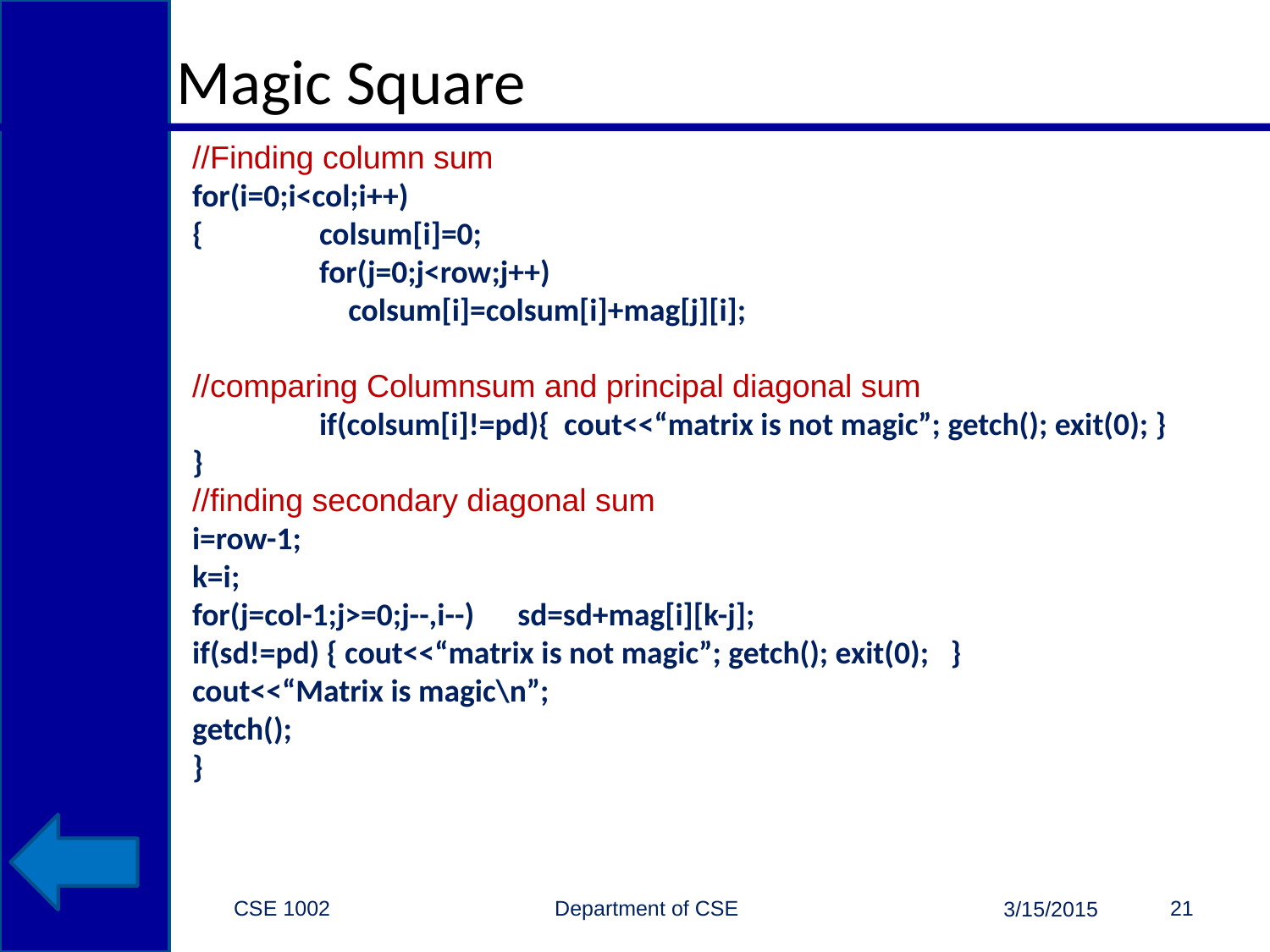

# Magic Square
//Finding column sum
for(i=0;i<col;i++)
{	colsum[i]=0;
	for(j=0;j<row;j++)
	    colsum[i]=colsum[i]+mag[j][i];

//comparing Columnsum and principal diagonal sum
	if(colsum[i]!=pd){  cout<<“matrix is not magic”; getch(); exit(0); }
}
//finding secondary diagonal sum
i=row-1;
k=i;
for(j=col-1;j>=0;j--,i--)      sd=sd+mag[i][k-j];
if(sd!=pd) { cout<<“matrix is not magic”; getch(); exit(0);   }
cout<<“Matrix is magic\n”;
getch();
}

CSE 1002                                      Department of CSE
21
3/15/2015